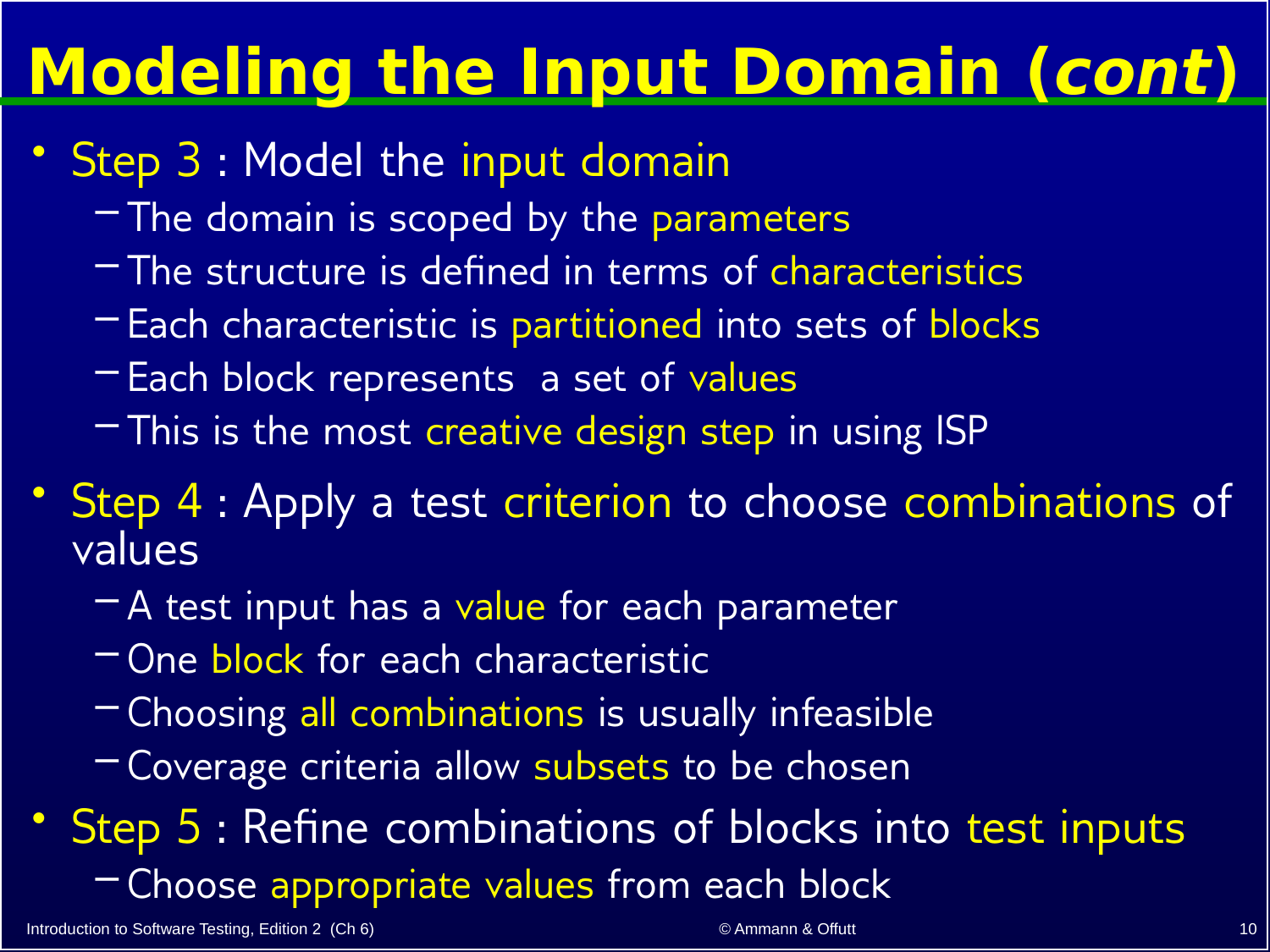

# Modeling the Input Domain (cont)
Step 3 : Model the input domain
The domain is scoped by the parameters
The structure is defined in terms of characteristics
Each characteristic is partitioned into sets of blocks
Each block represents  a set of values
This is the most creative design step in using ISP
Step 4 : Apply a test criterion to choose combinations of values
A test input has a value for each parameter
One block for each characteristic
Choosing all combinations is usually infeasible
Coverage criteria allow subsets to be chosen
Step 5 : Refine combinations of blocks into test inputs
Choose appropriate values from each block
10
© Ammann & Offutt
Introduction to Software Testing, Edition 2  (Ch 6)